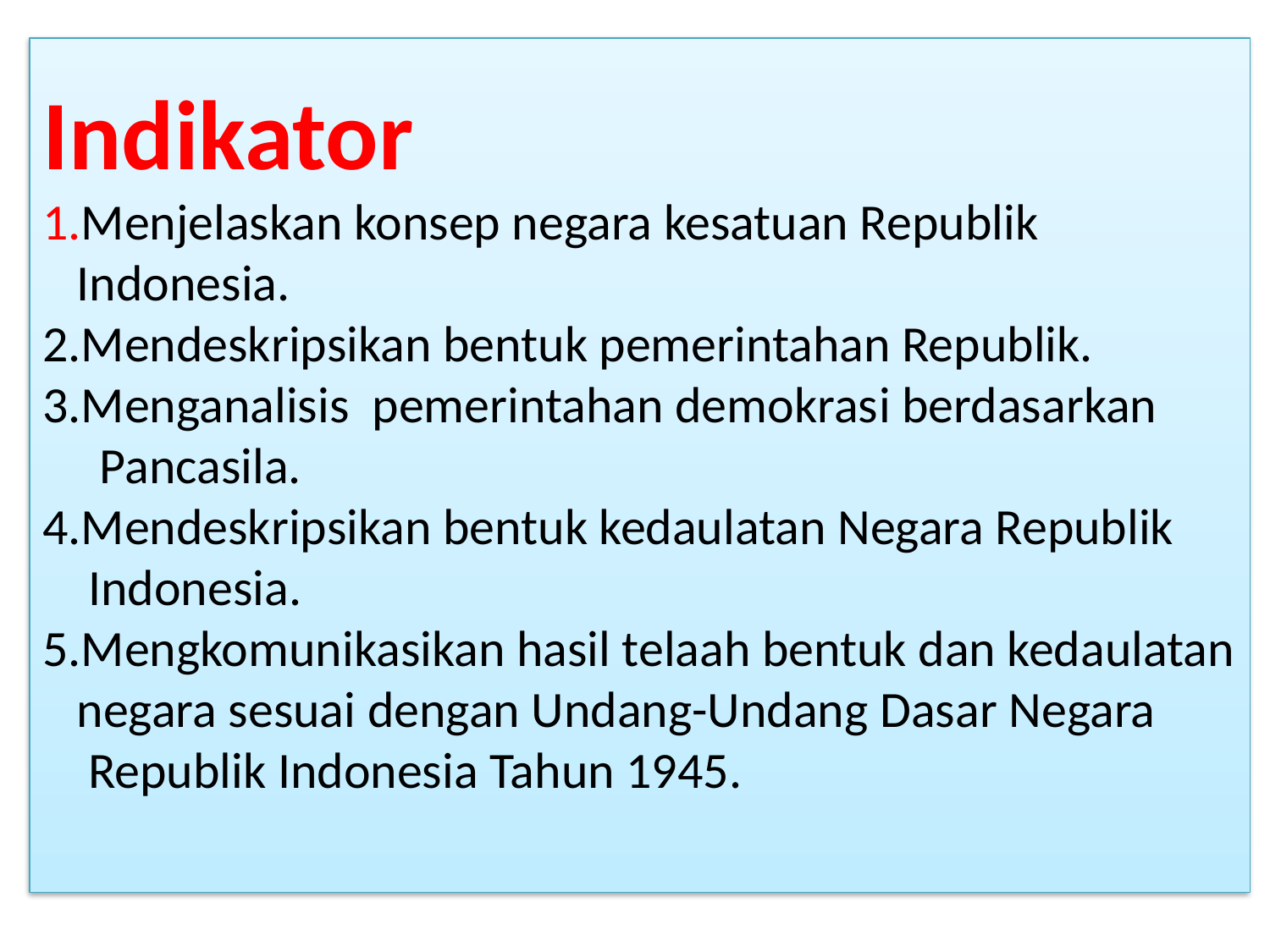

# Indikator 1.Menjelaskan konsep negara kesatuan Republik Indonesia. 2.Mendeskripsikan bentuk pemerintahan Republik. 3.Menganalisis  pemerintahan demokrasi berdasarkan Pancasila. 4.Mendeskripsikan bentuk kedaulatan Negara Republik Indonesia. 5.Mengkomunikasikan hasil telaah bentuk dan kedaulatan negara sesuai dengan Undang-Undang Dasar Negara Republik Indonesia Tahun 1945.